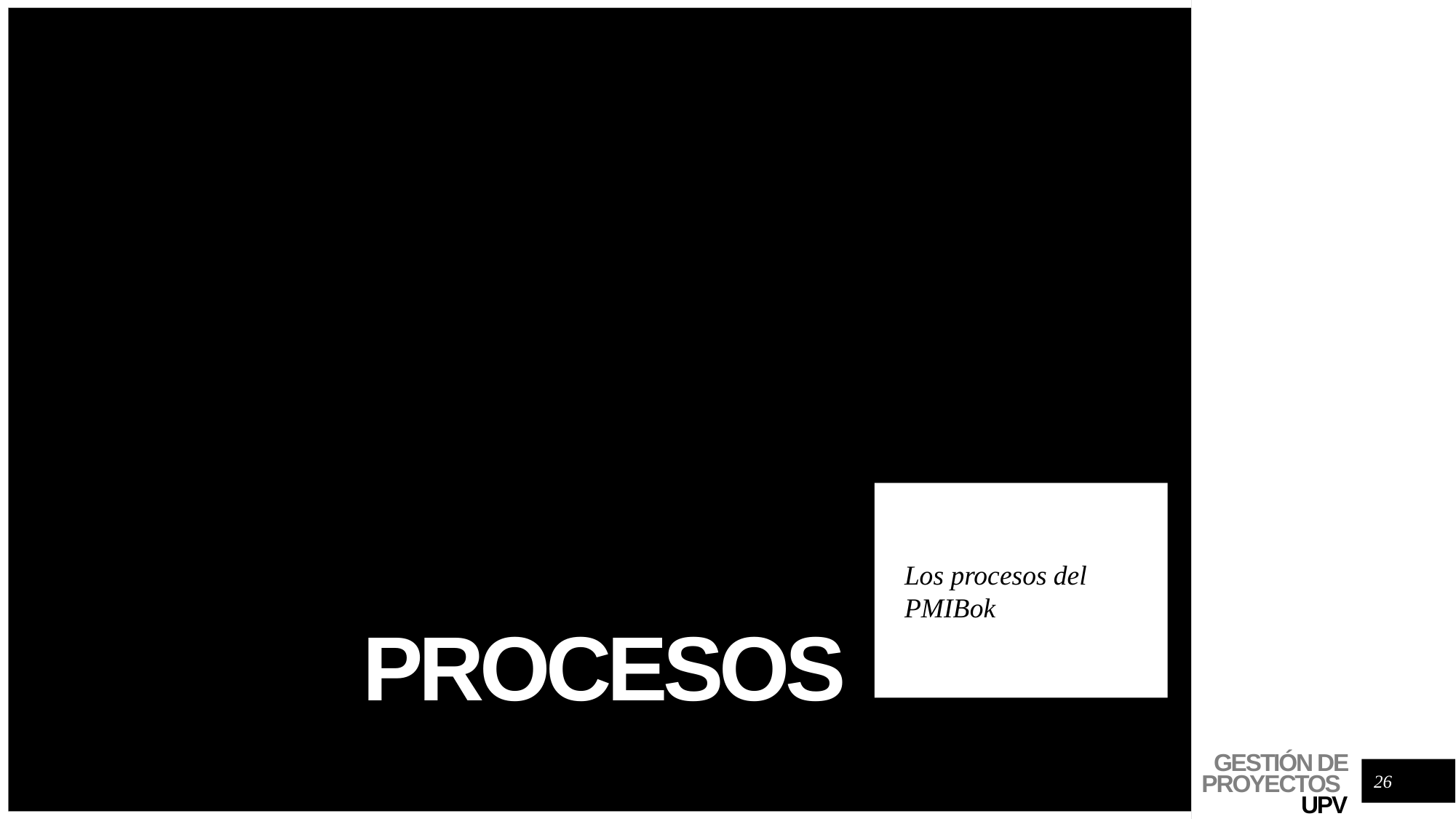

# procesos
Los procesos del PMIBok
26